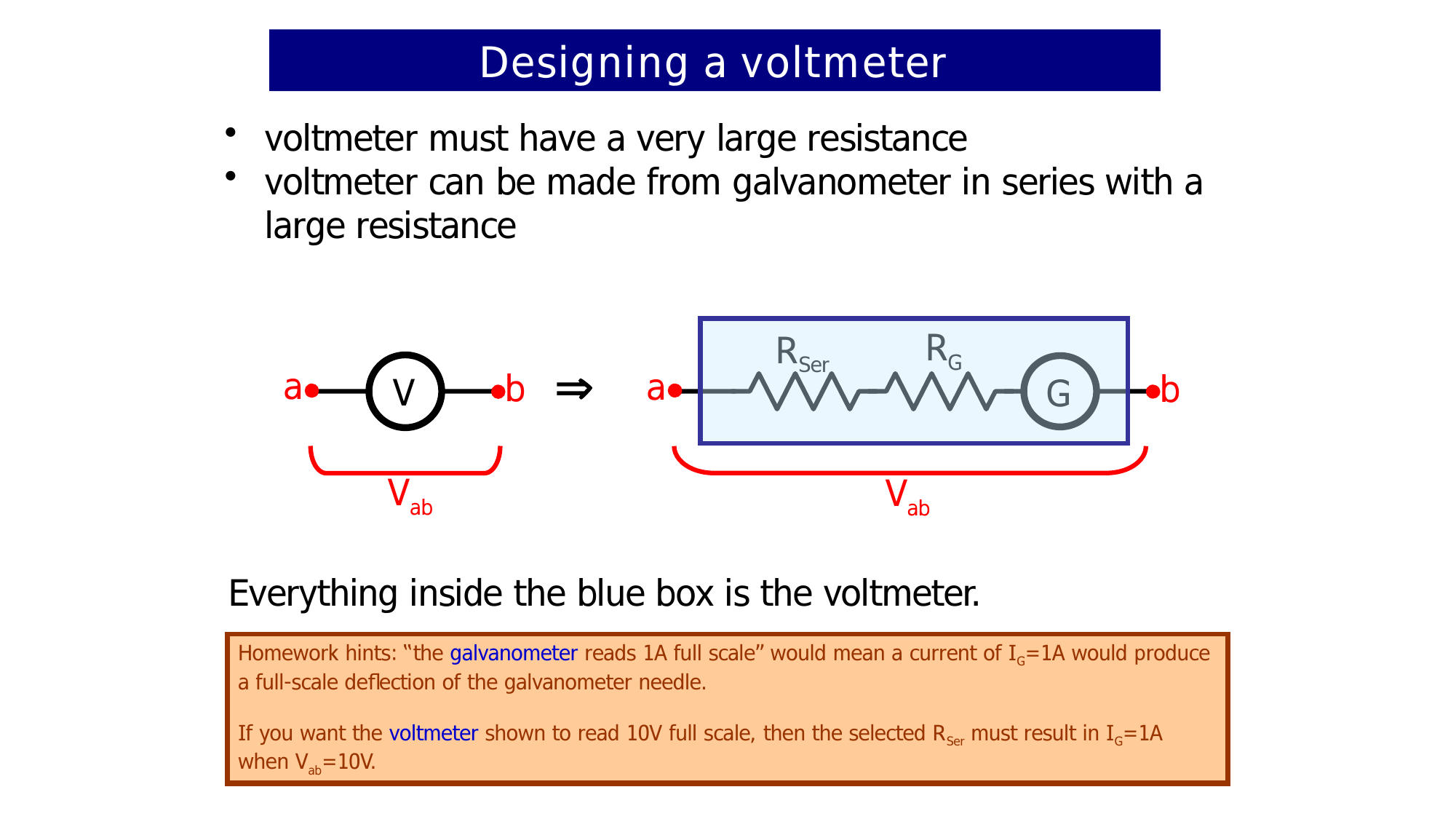

Designing a voltmeter
voltmeter must have a very large resistance
voltmeter can be made from galvanometer in series with a large resistance

RG
RSer
⇒

V

G
a
a
b
b

Vab
Vab
Everything inside the blue box is the voltmeter.
Homework hints: “the galvanometer reads 1A full scale” would mean a current of IG=1A would produce a full-scale deflection of the galvanometer needle.

If you want the voltmeter shown to read 10V full scale, then the selected RSer must result in IG=1A when Vab=10V.
Homework hints: “the galvanometer reads 1A full scale” would mean a current of IG=1A would produce a full-scale deflection of the galvanometer needle.

If you want the voltmeter shown to read 10V full scale, then the selected RSer must result in IG=1A when Vab=10V.